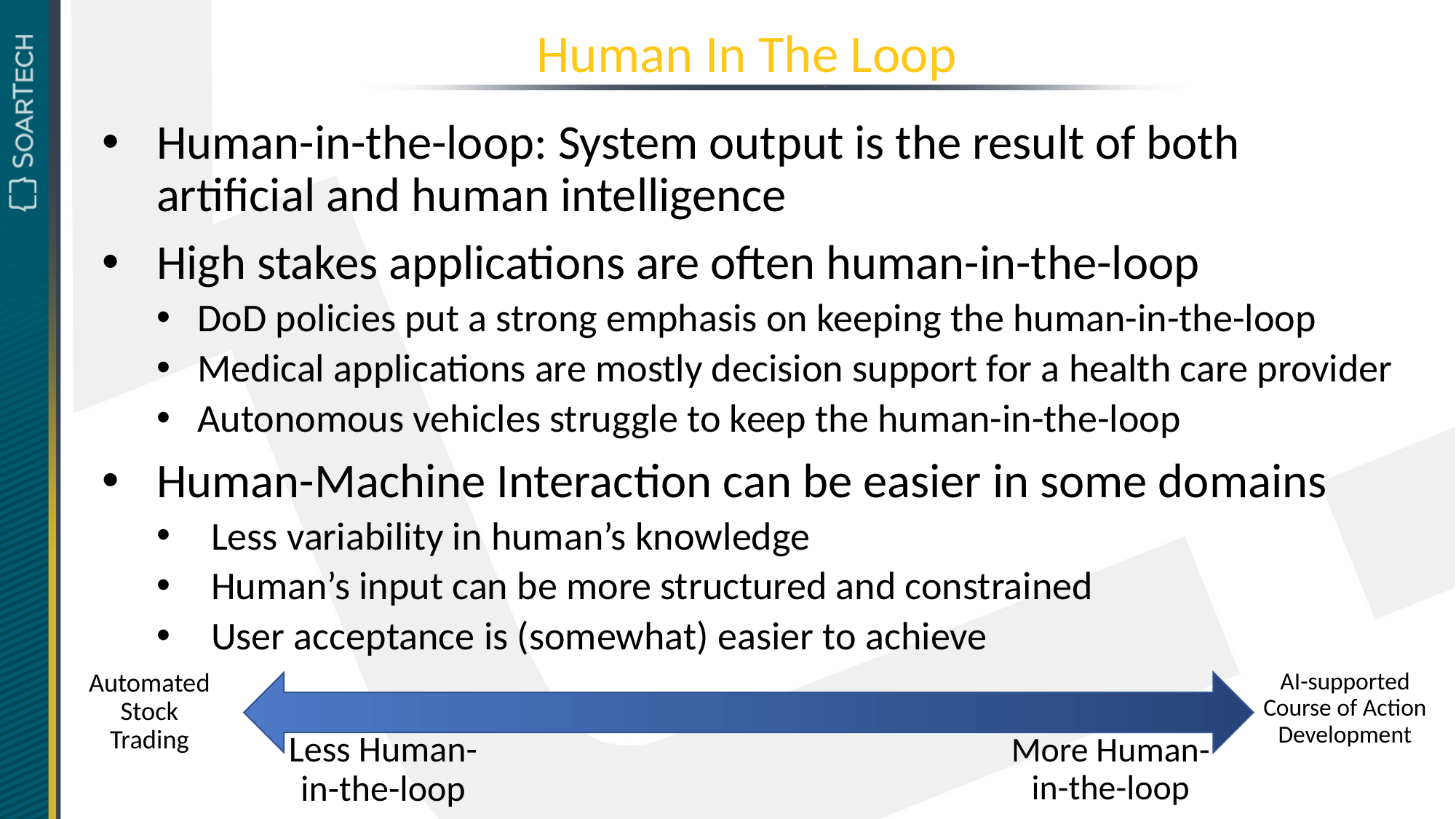

# Human In The Loop
Human-in-the-loop: System output is the result of both artificial and human intelligence
High stakes applications are often human-in-the-loop
DoD policies put a strong emphasis on keeping the human-in-the-loop
Medical applications are mostly decision support for a health care provider
Autonomous vehicles struggle to keep the human-in-the-loop
Human-Machine Interaction can be easier in some domains
Less variability in human’s knowledge
Human’s input can be more structured and constrained
User acceptance is (somewhat) easier to achieve

Automated
Stock
Trading

AI-supported Course of Action Development

Less Human-in-the-loop

More Human-in-the-loop